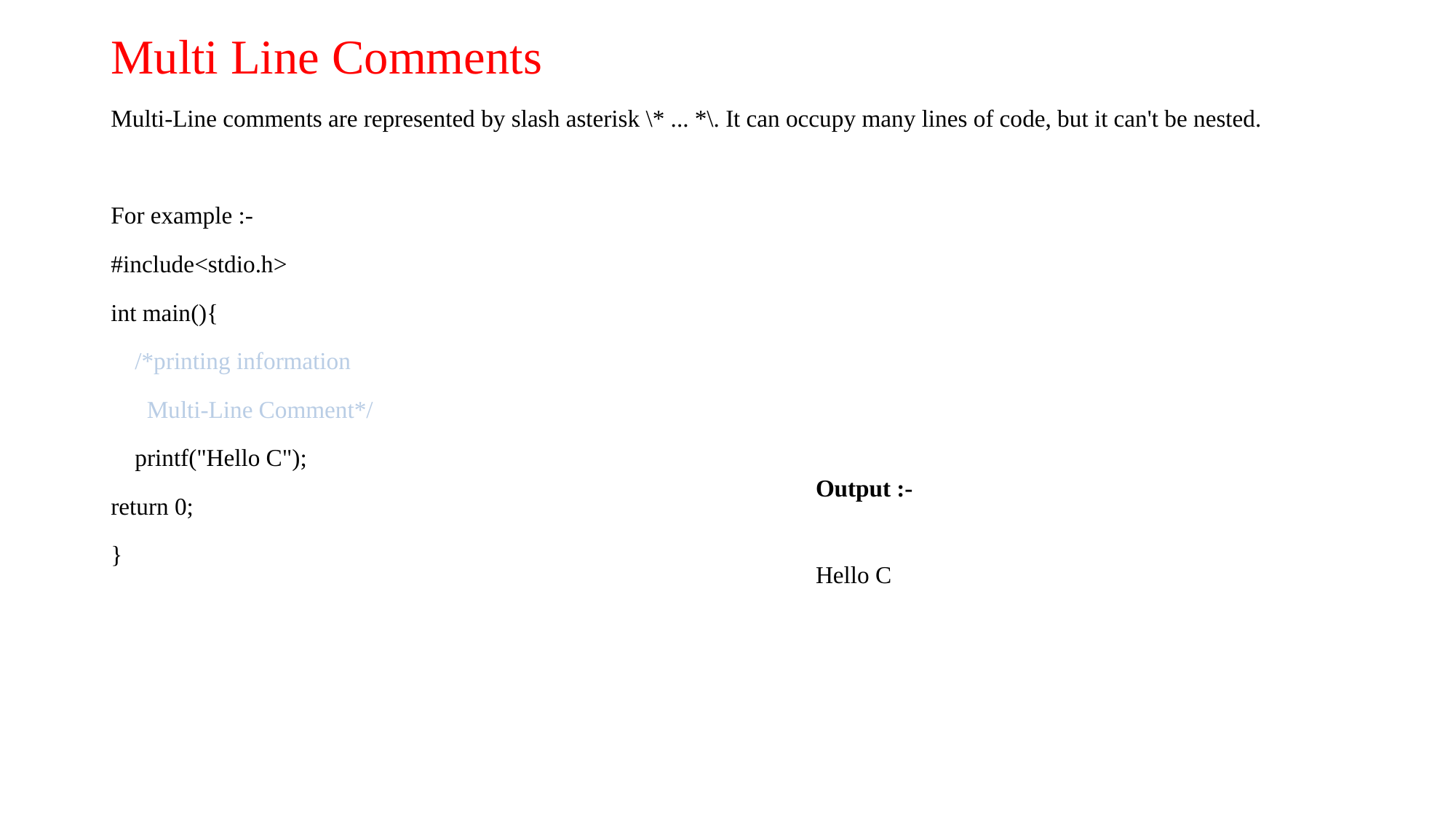

Multi Line Comments
Multi-Line comments are represented by slash asterisk \* ... *\. It can occupy many lines of code, but it can't be nested.

For example :-
#include<stdio.h>
int main(){
    /*printing information
      Multi-Line Comment*/
    printf("Hello C");
return 0;
}
Output :-

Hello C